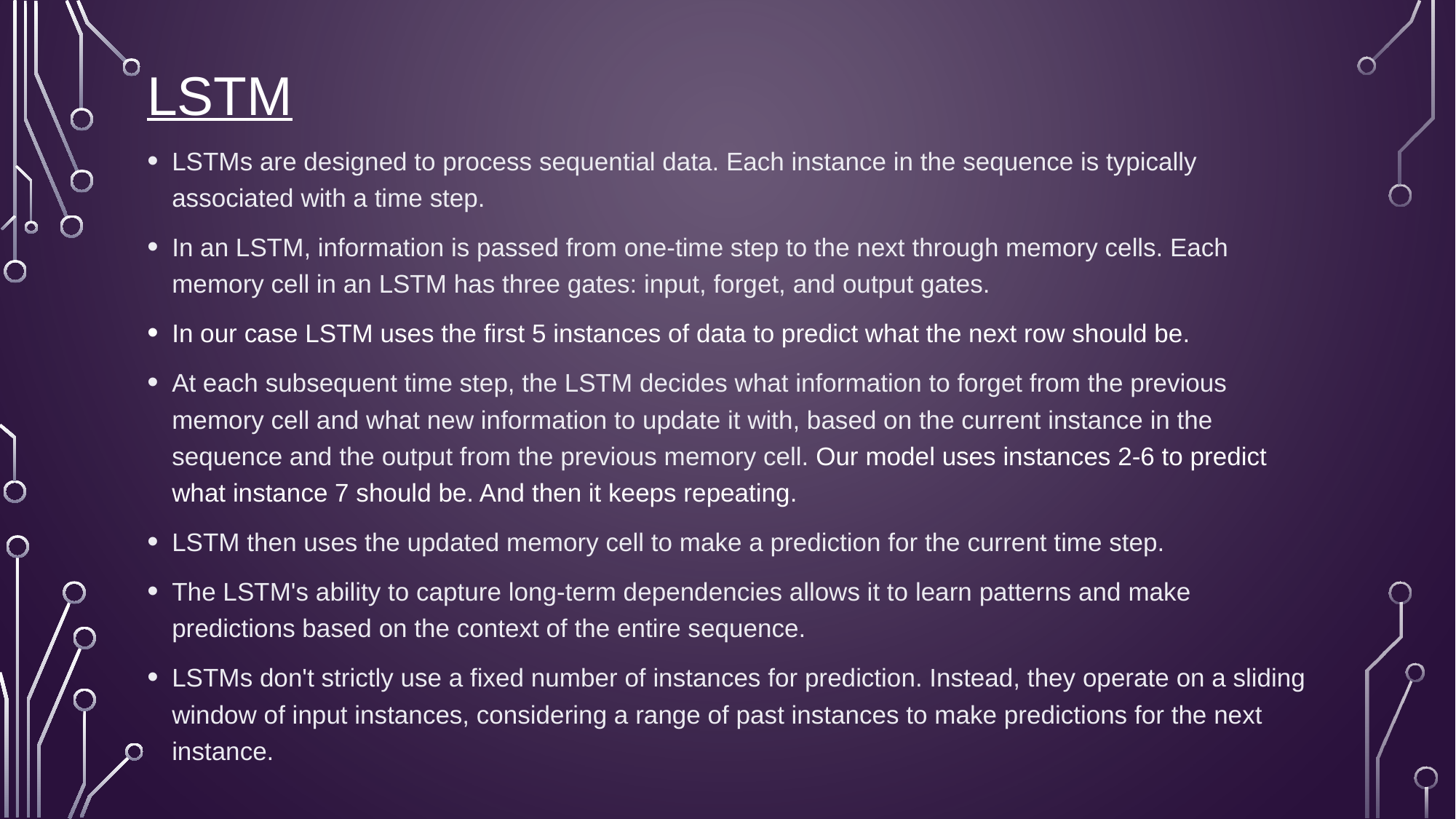

# LSTM
LSTMs are designed to process sequential data. Each instance in the sequence is typically associated with a time step.
In an LSTM, information is passed from one-time step to the next through memory cells. Each memory cell in an LSTM has three gates: input, forget, and output gates.
In our case LSTM uses the first 5 instances of data to predict what the next row should be.
At each subsequent time step, the LSTM decides what information to forget from the previous memory cell and what new information to update it with, based on the current instance in the sequence and the output from the previous memory cell. Our model uses instances 2-6 to predict what instance 7 should be. And then it keeps repeating.
LSTM then uses the updated memory cell to make a prediction for the current time step.
The LSTM's ability to capture long-term dependencies allows it to learn patterns and make predictions based on the context of the entire sequence.
LSTMs don't strictly use a fixed number of instances for prediction. Instead, they operate on a sliding window of input instances, considering a range of past instances to make predictions for the next instance.